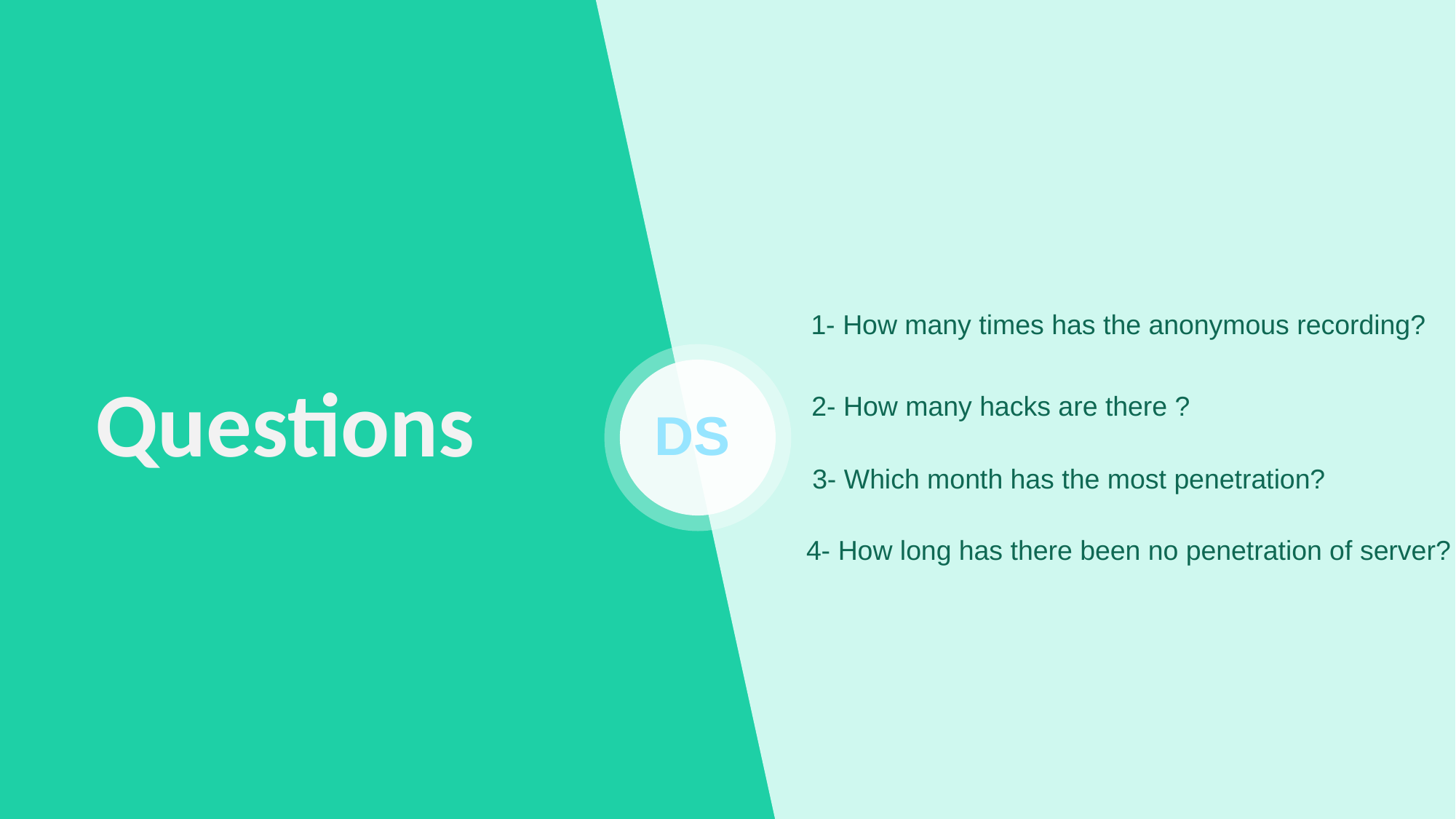

1- How many times has the anonymous recording?

Questions
2- How many hacks are there ?
DS
3- Which month has the most penetration?

4- How long has there been no penetration of server?